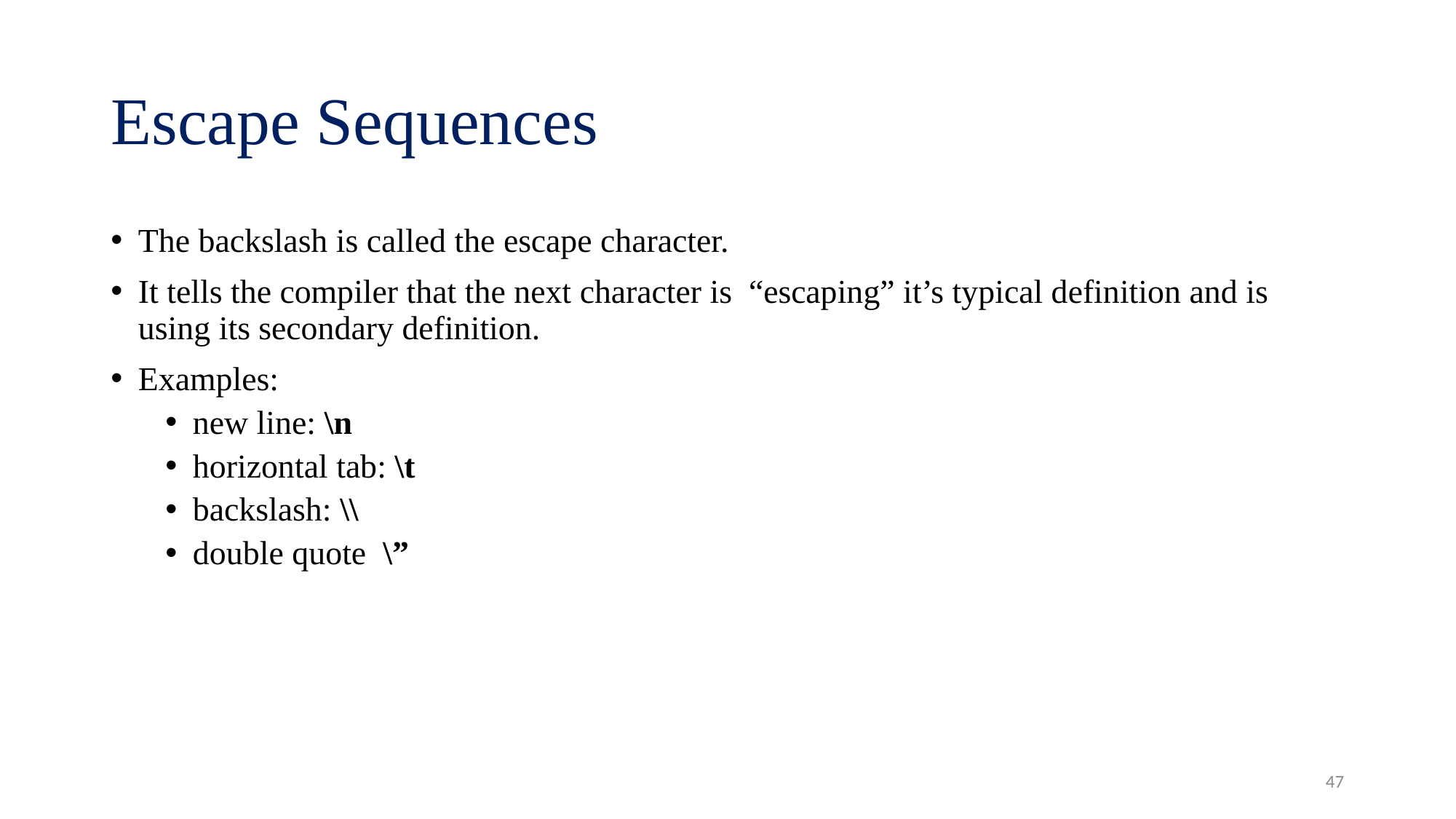

# Escape Sequences
The backslash is called the escape character.
It tells the compiler that the next character is  “escaping” it’s typical definition and is using its secondary definition.
Examples:
new line: \n
horizontal tab: \t
backslash: \\
double quote  \”
47